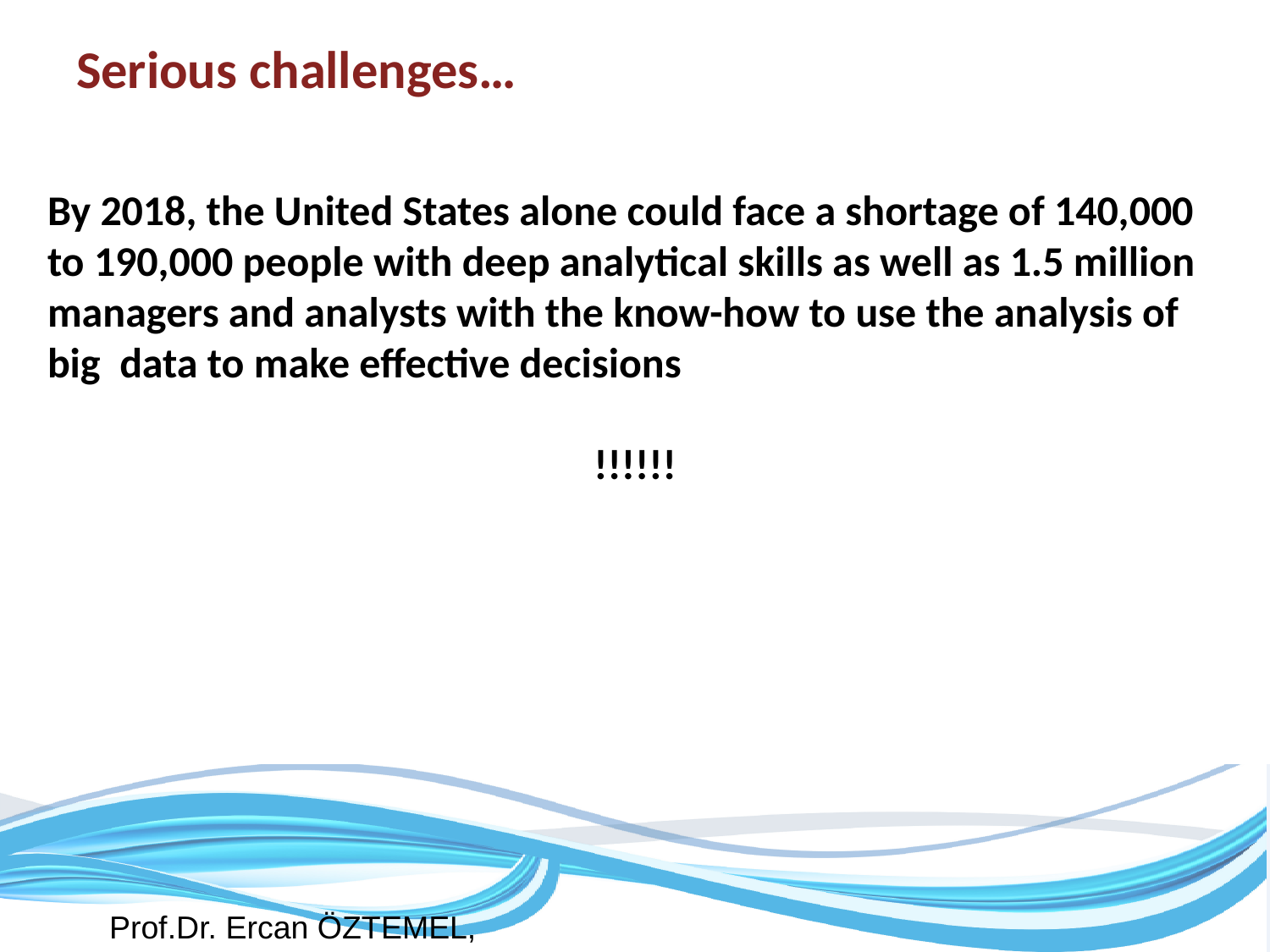

Serious challenges…
By 2018, the United States alone could face a shortage of 140,000 to 190,000 people with deep analytical skills as well as 1.5 million managers and analysts with the know-how to use the analysis of big  data to make effective decisions

!!!!!!